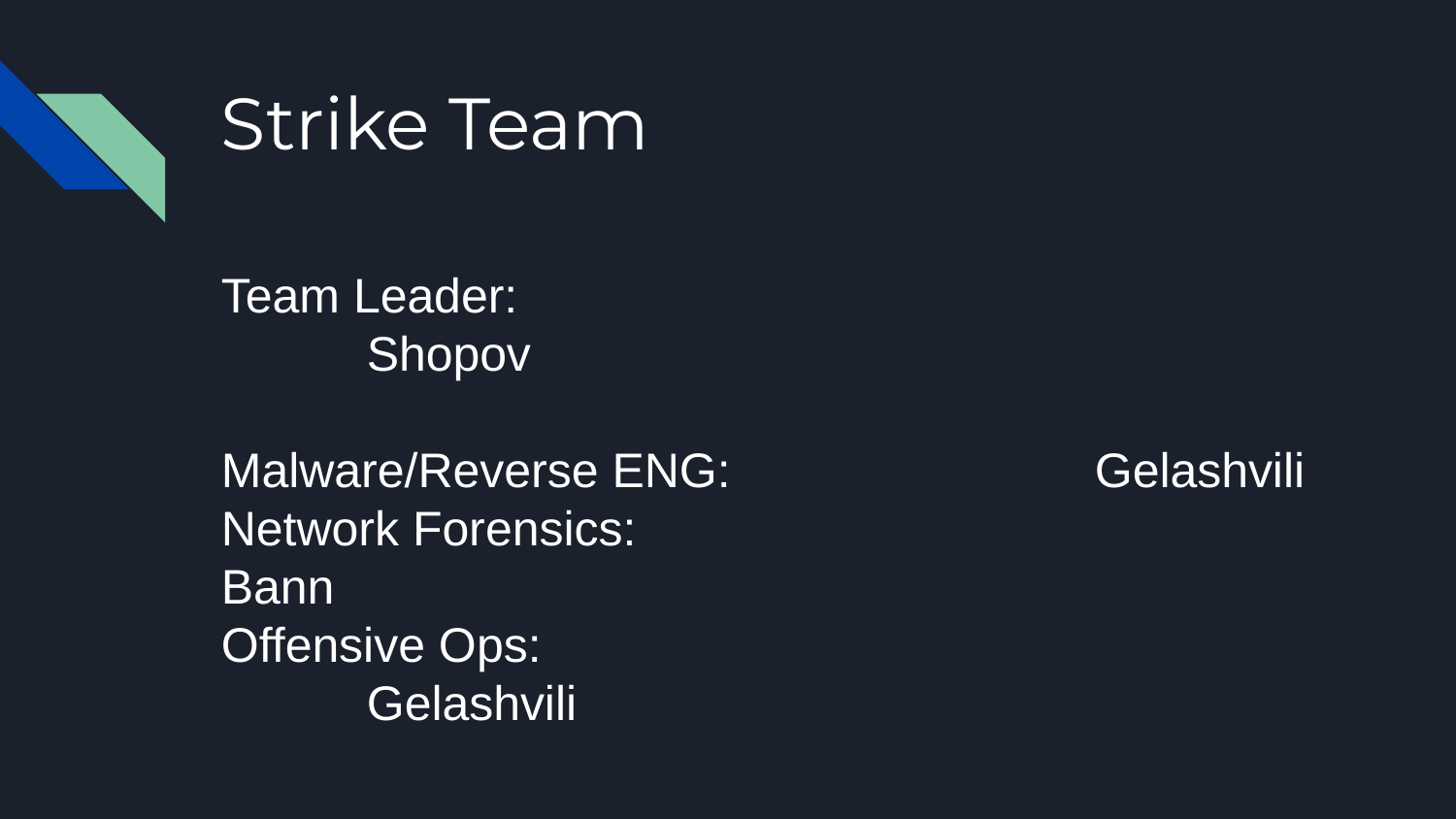

# Strike Team
Team Leader:						Shopov
Malware/Reverse ENG:			Gelashvili
Network Forensics: 					Bann
Offensive Ops:						Gelashvili